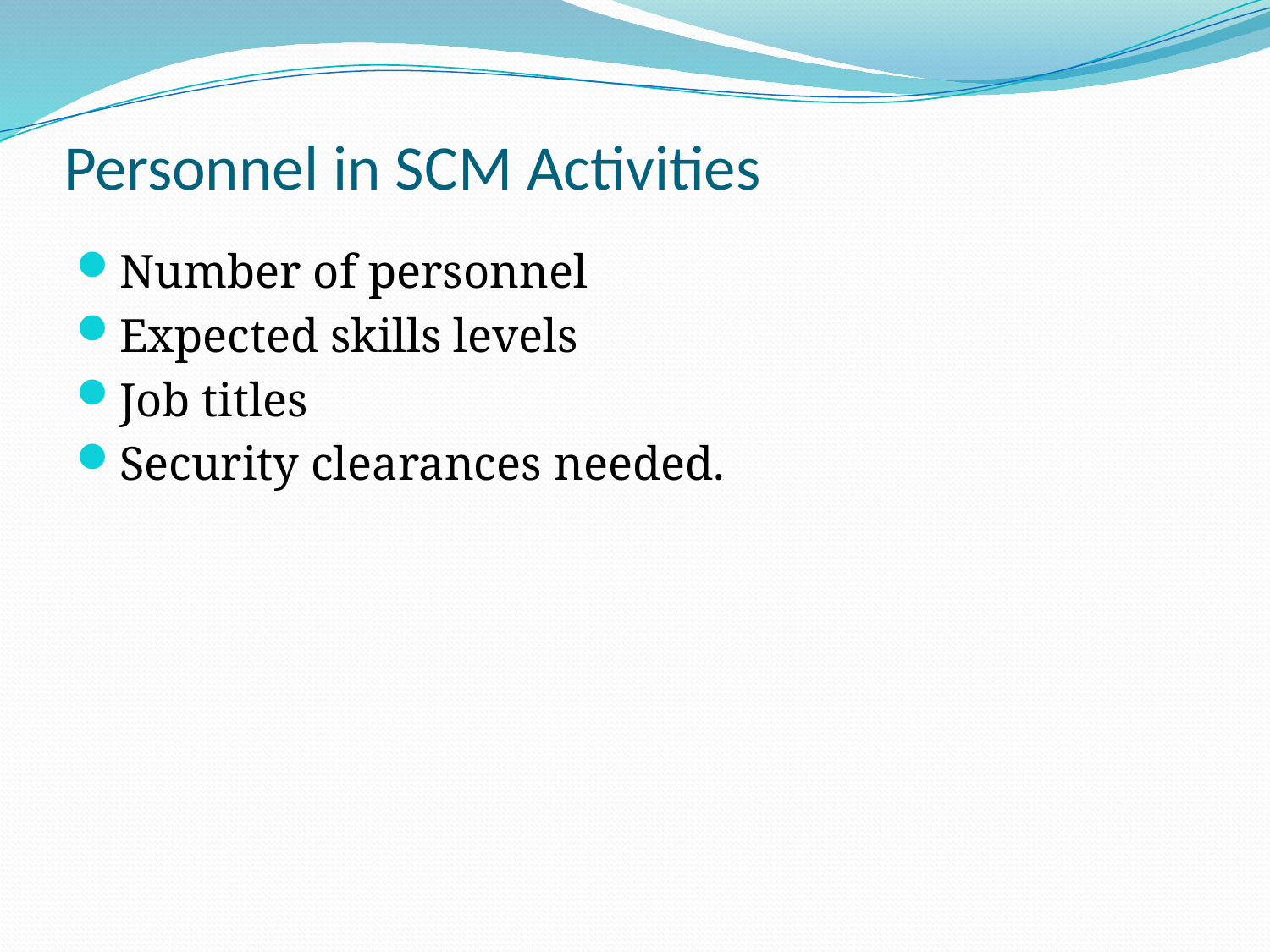

# Personnel in SCM Activities
Number of personnel
Expected skills levels
Job titles
Security clearances needed.